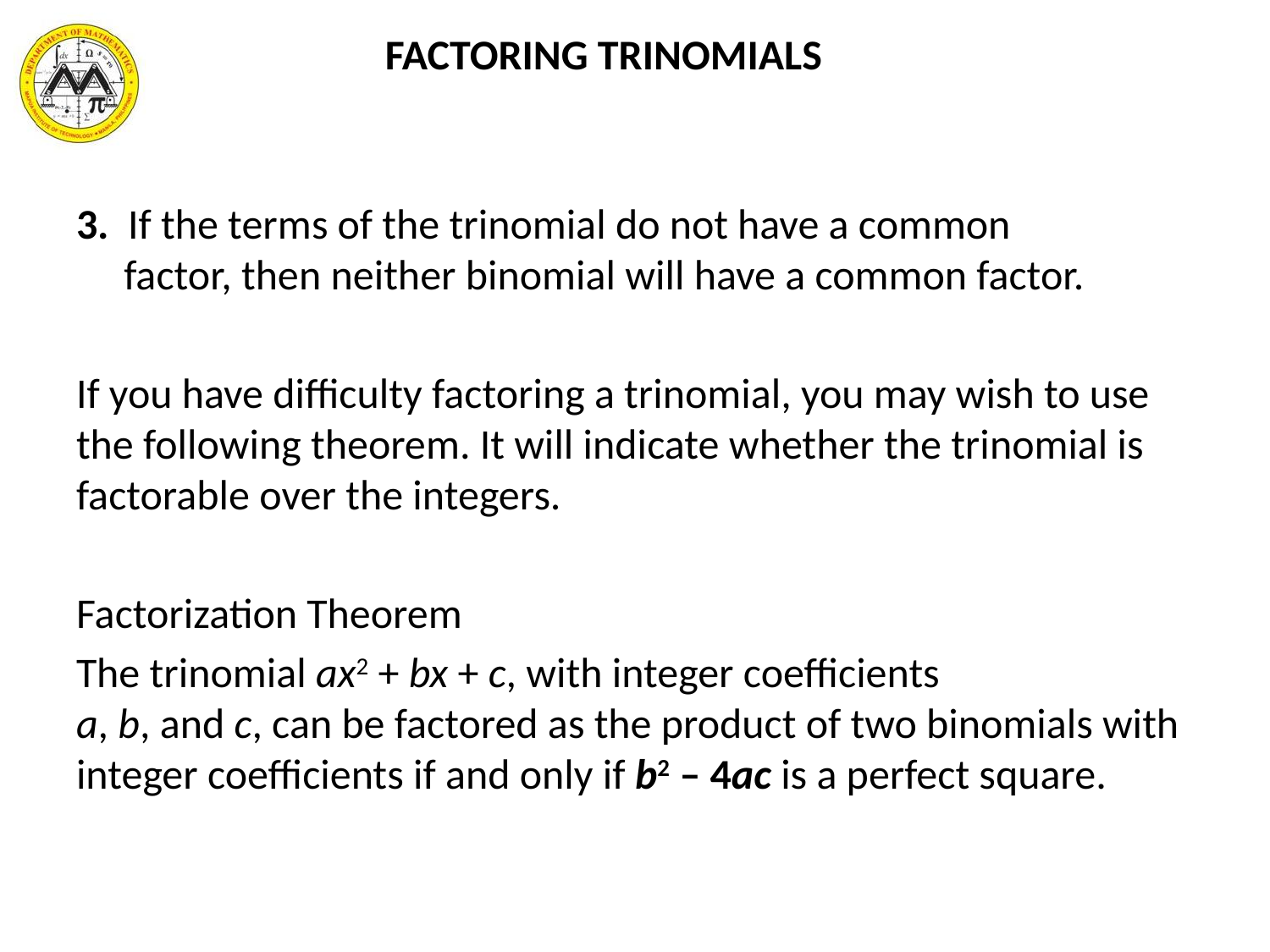

FACTORING TRINOMIALS
3.  If the terms of the trinomial do not have a common
     factor, then neither binomial will have a common factor.

If you have difficulty factoring a trinomial, you may wish to use the following theorem. It will indicate whether the trinomial is factorable over the integers.

Factorization Theorem
The trinomial ax2 + bx + c, with integer coefficients
a, b, and c, can be factored as the product of two binomials with integer coefficients if and only if b2 – 4ac is a perfect square.